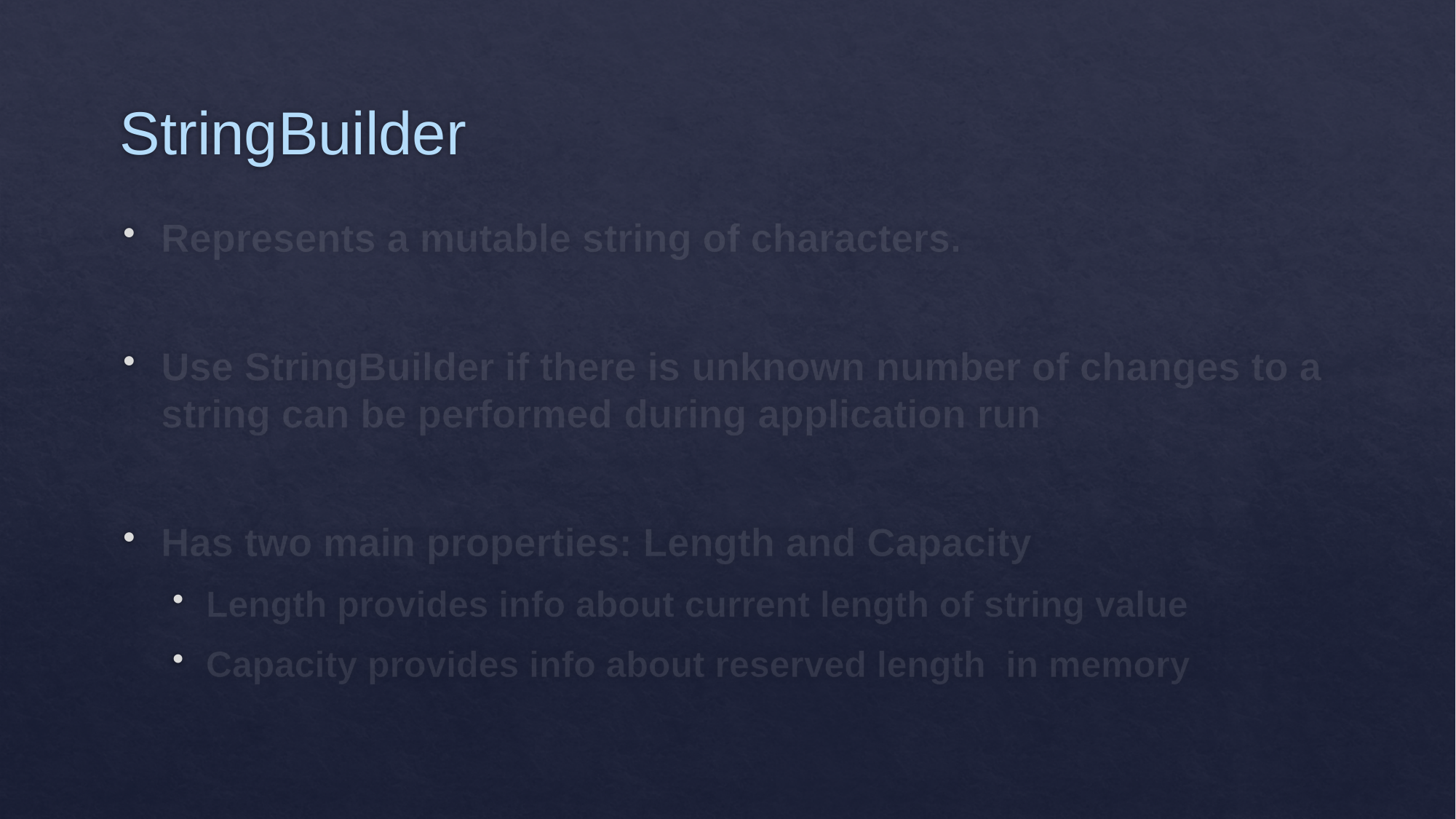

# StringBuilder
Represents a mutable string of characters.

Use StringBuilder if there is unknown number of changes to a string can be performed during application run

Has two main properties: Length and Capacity
Length provides info about current length of string value
Capacity provides info about reserved length  in memory